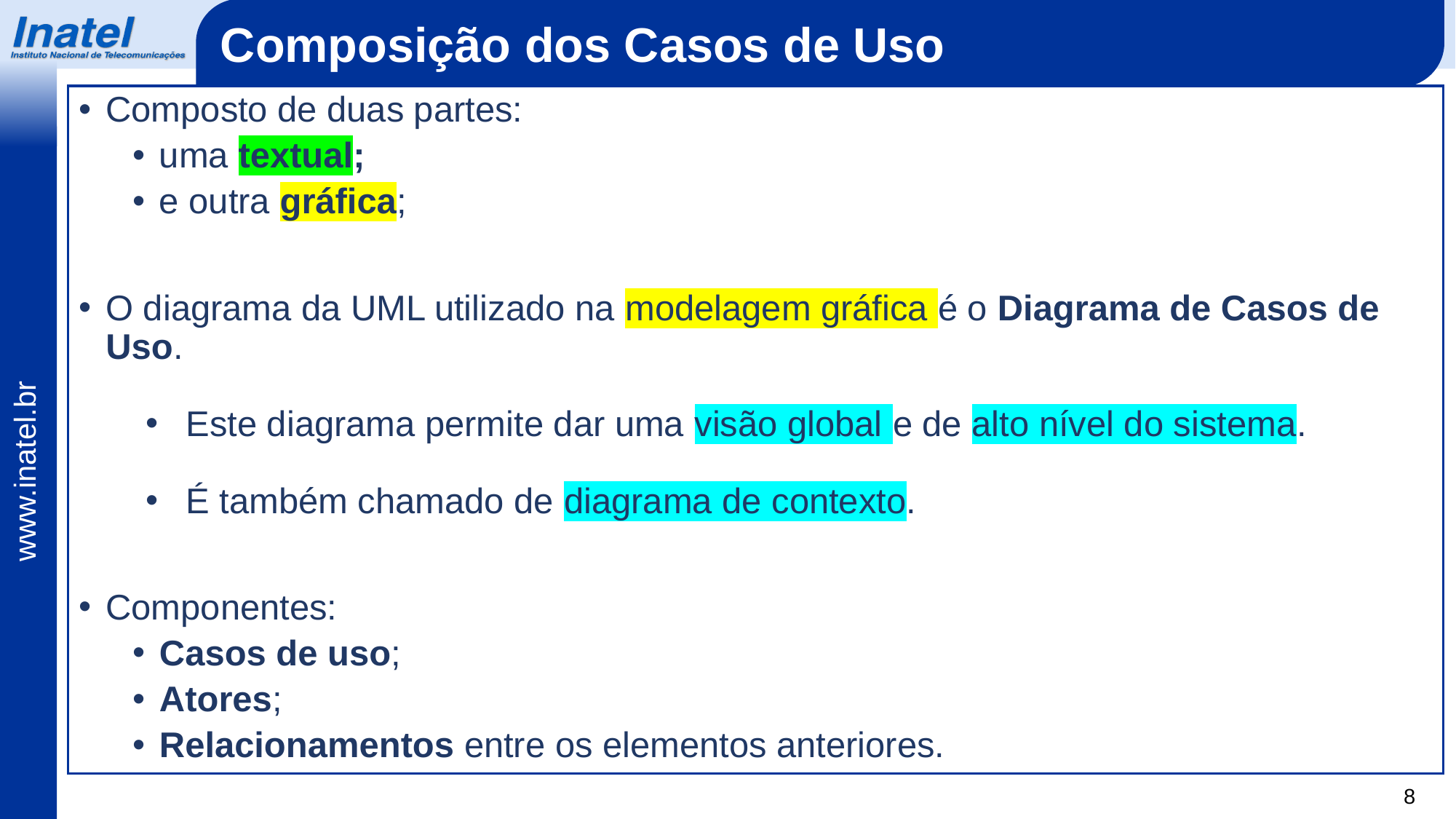

Composição dos Casos de Uso
Composto de duas partes:
uma textual;
e outra gráfica;

O diagrama da UML utilizado na modelagem gráfica é o Diagrama de Casos de Uso.

Este diagrama permite dar uma visão global e de alto nível do sistema.

É também chamado de diagrama de contexto.

Componentes:
Casos de uso;
Atores;
Relacionamentos entre os elementos anteriores.